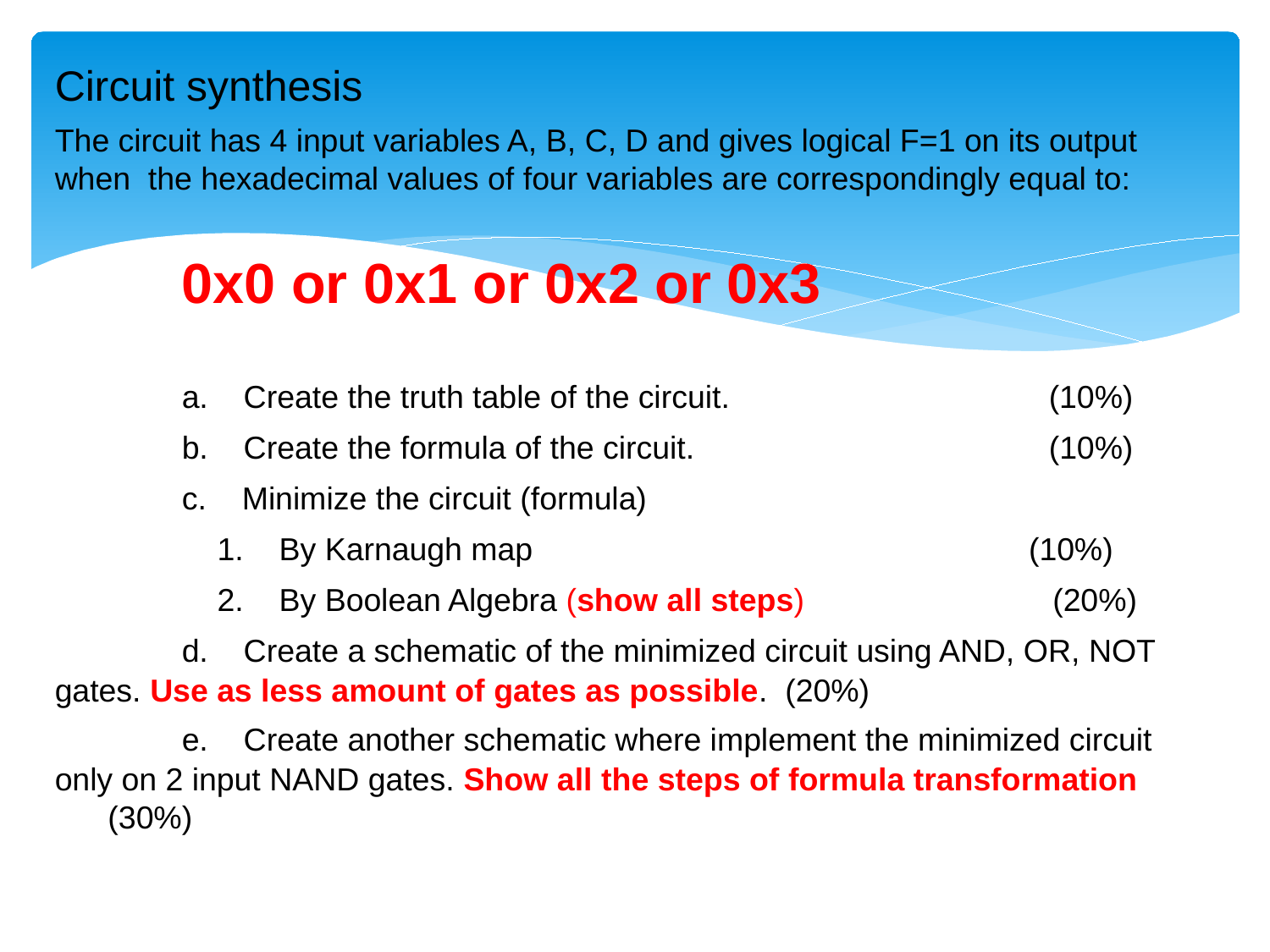

Circuit synthesis
The circuit has 4 input variables A, B, C, D and gives logical F=1 on its output when  the hexadecimal values of four variables are correspondingly equal to:
	0x0 or 0x1 or 0x2 or 0x3
	a.    Create the truth table of the circuit.                                    (10%)
	b.    Create the formula of the circuit.                                        (10%)
	c.    Minimize the circuit (formula)
	    1.    By Karnaugh map                                                        (10%)
	    2.    By Boolean Algebra (show all steps)                            (20%)
	d.    Create a schematic of the minimized circuit using AND, OR, NOT gates. Use as less amount of gates as possible.  (20%)
	e.    Create another schematic where implement the minimized circuit only on 2 input NAND gates. Show all the steps of formula transformation              (30%)